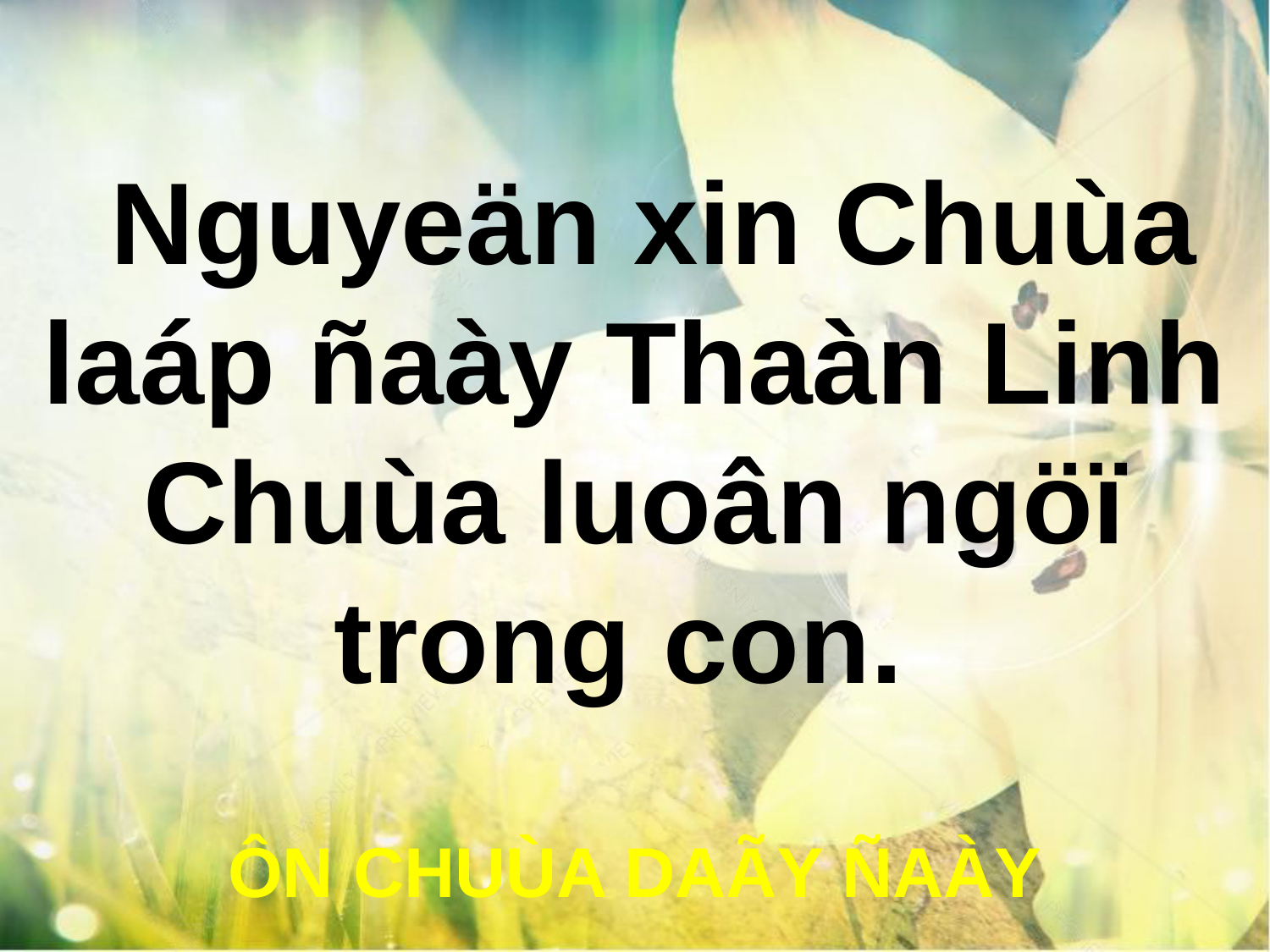

Nguyeän xin Chuùa laáp ñaày Thaàn Linh Chuùa luoân ngöï trong con.
ÔN CHUÙA DAÃY ÑAÀY